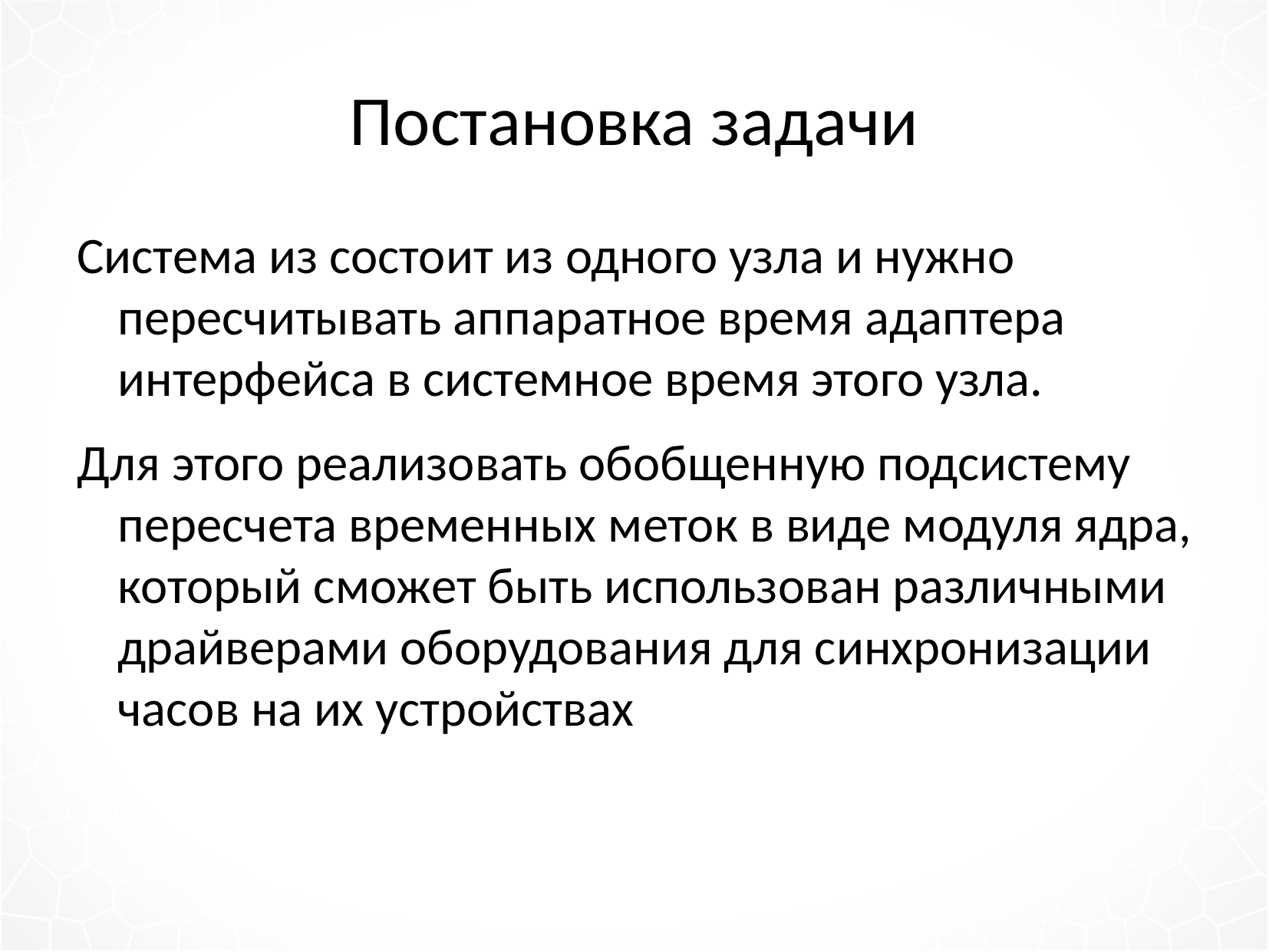

Постановка задачи
Система из состоит из одного узла и нужно пересчитывать аппаратное время адаптера интерфейса в системное время этого узла.
Для этого реализовать обобщенную подсистему пересчета временных меток в виде модуля ядра, который сможет быть использован различными драйверами оборудования для синхронизации часов на их устройствах